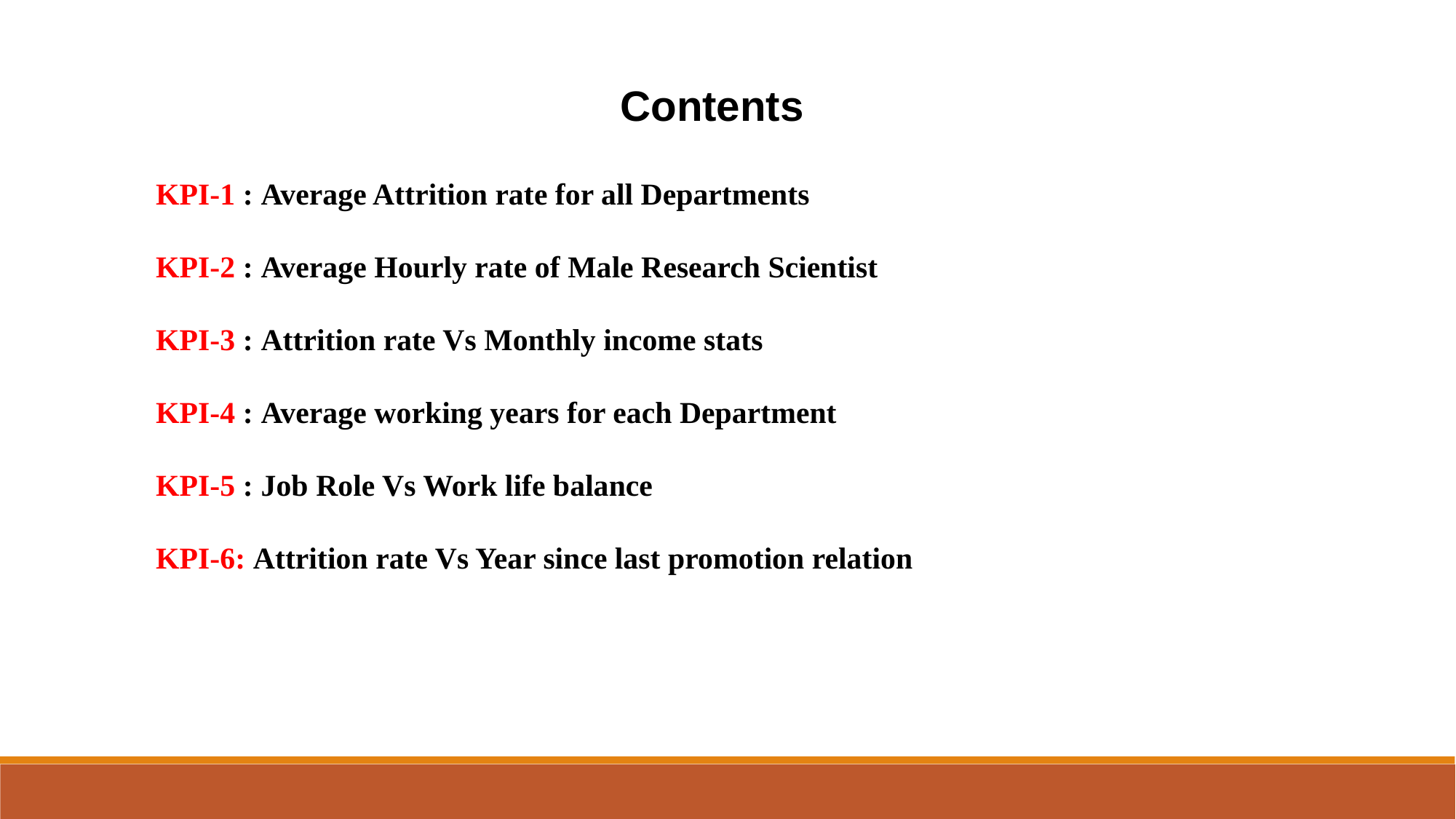

Contents
KPI-1 : Average Attrition rate for all Departments

KPI-2 : Average Hourly rate of Male Research Scientist

KPI-3 : Attrition rate Vs Monthly income stats

KPI-4 : Average working years for each Department

KPI-5 : Job Role Vs Work life balance

KPI-6: Attrition rate Vs Year since last promotion relation